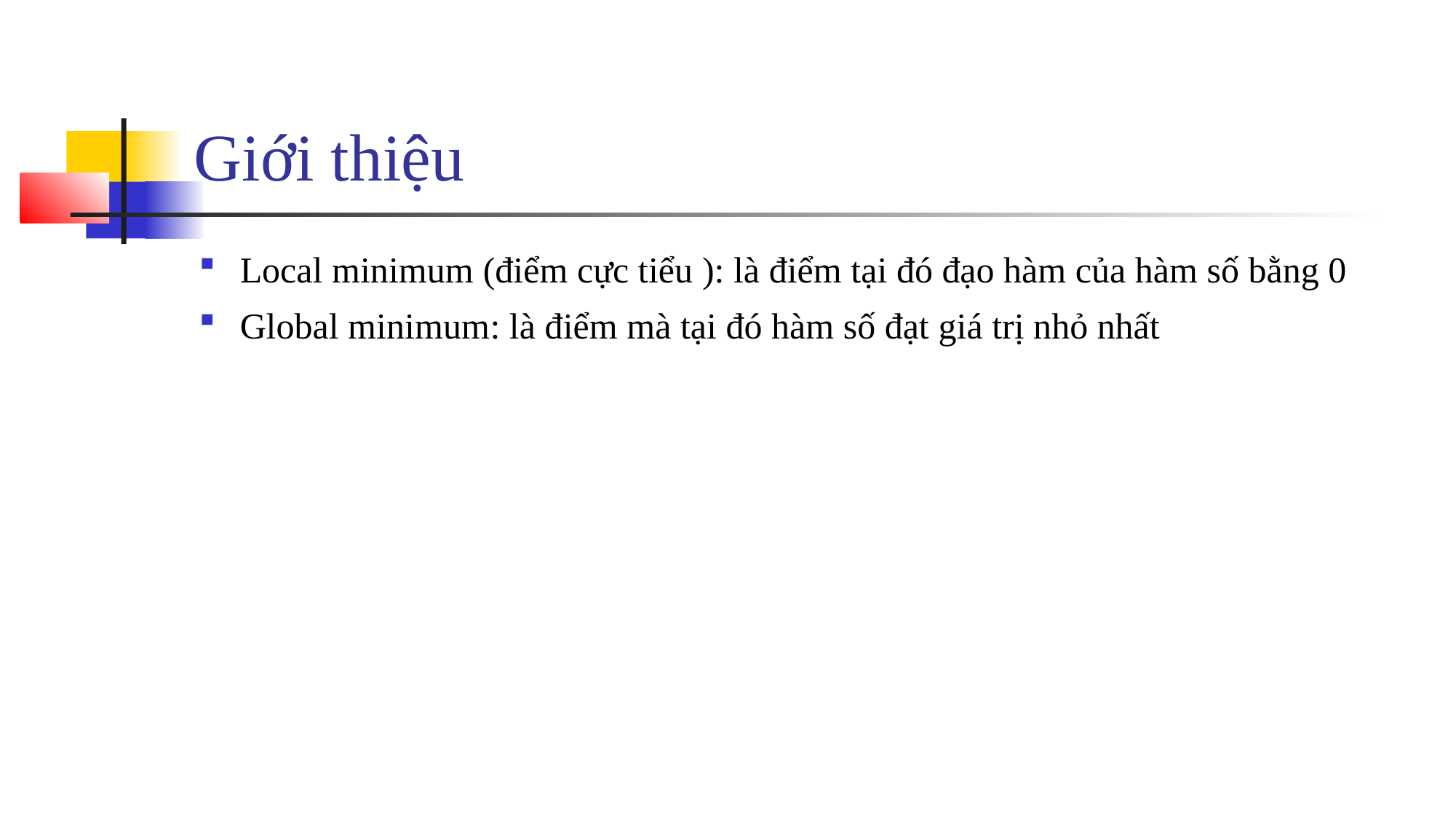

# Giới thiệu
Local minimum (điểm cực tiểu ): là điểm tại đó đạo hàm của hàm số bằng 0
Global minimum: là điểm mà tại đó hàm số đạt giá trị nhỏ nhất